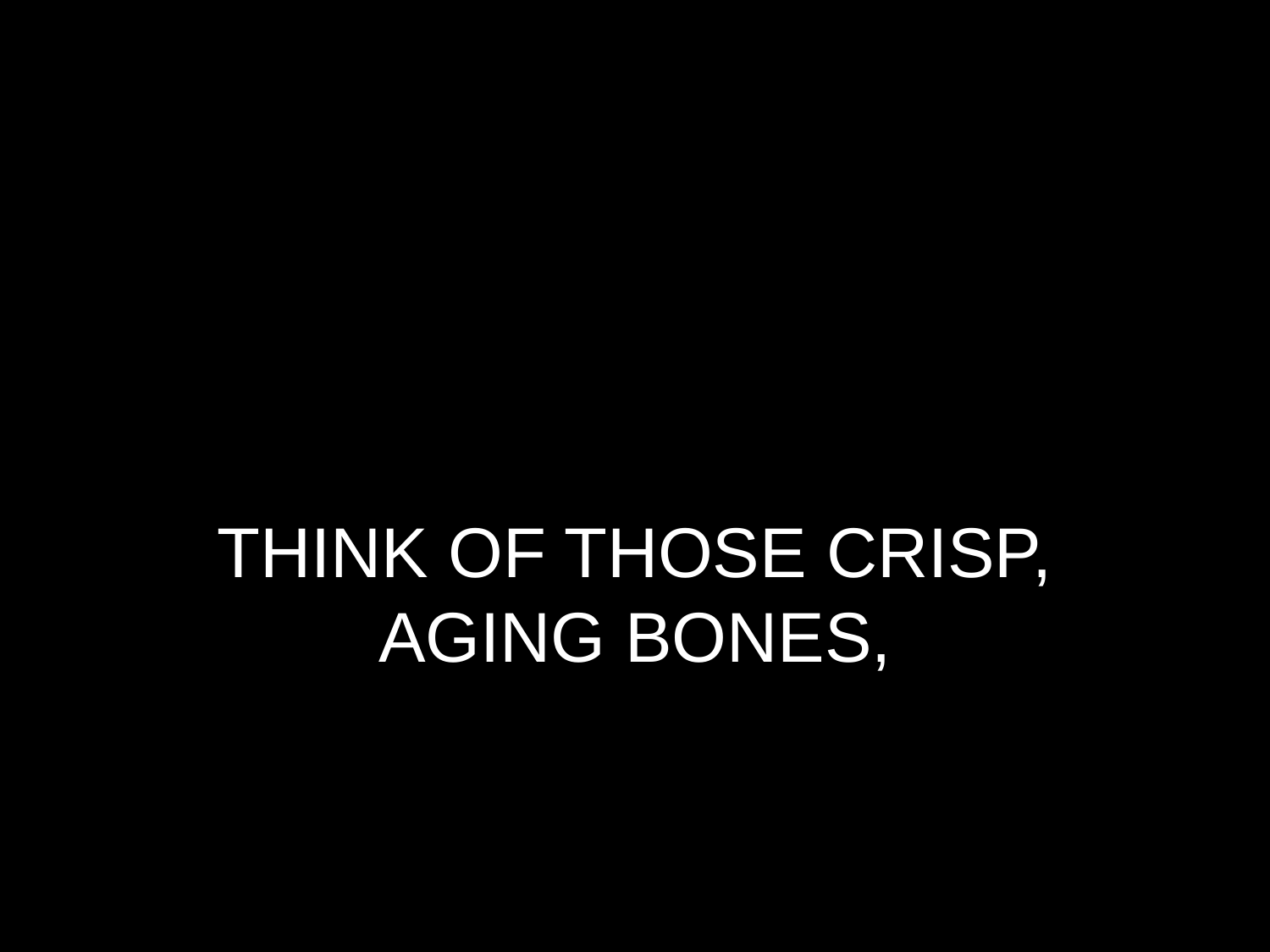

# THINK OF THOSE CRISP, AGING BONES,